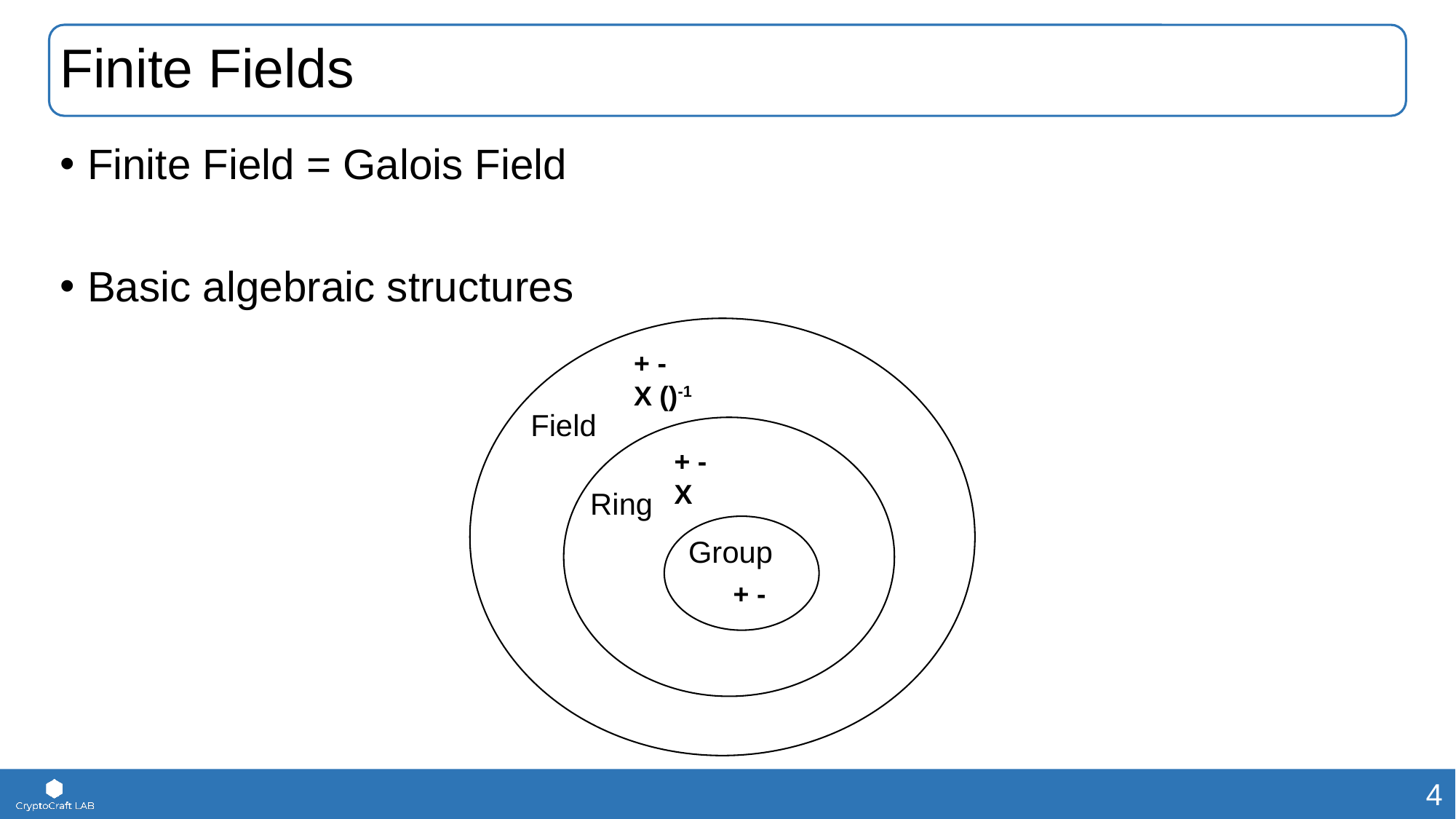

# Finite Fields
Finite Field = Galois Field

Basic algebraic structures

+ -
X ()-1
Field

+ -
X
Ring

Group
+ -